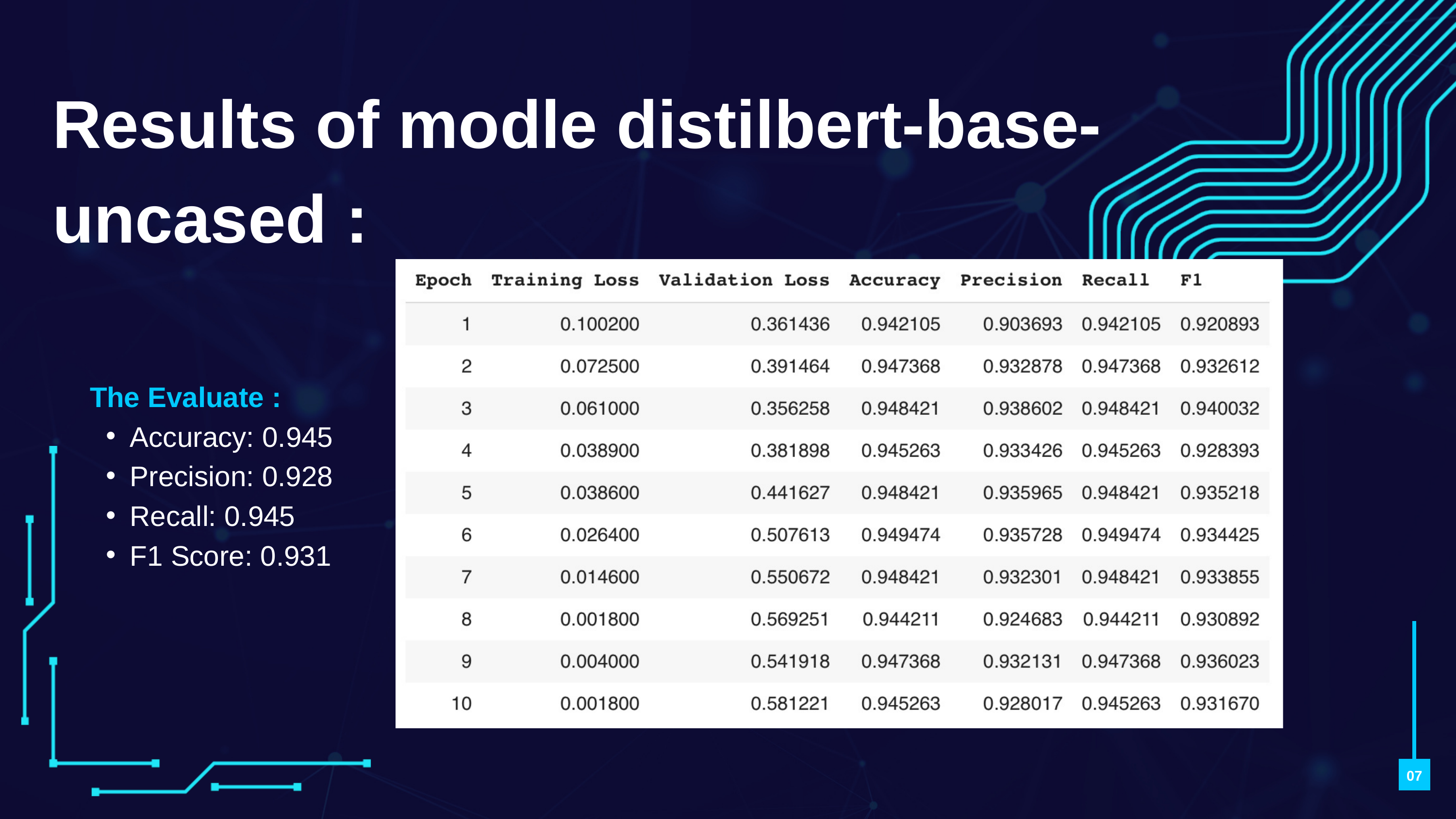

Results of modle distilbert-base-uncased :

 The Evaluate :
Accuracy: 0.945
Precision: 0.928
Recall: 0.945
F1 Score: 0.931

07